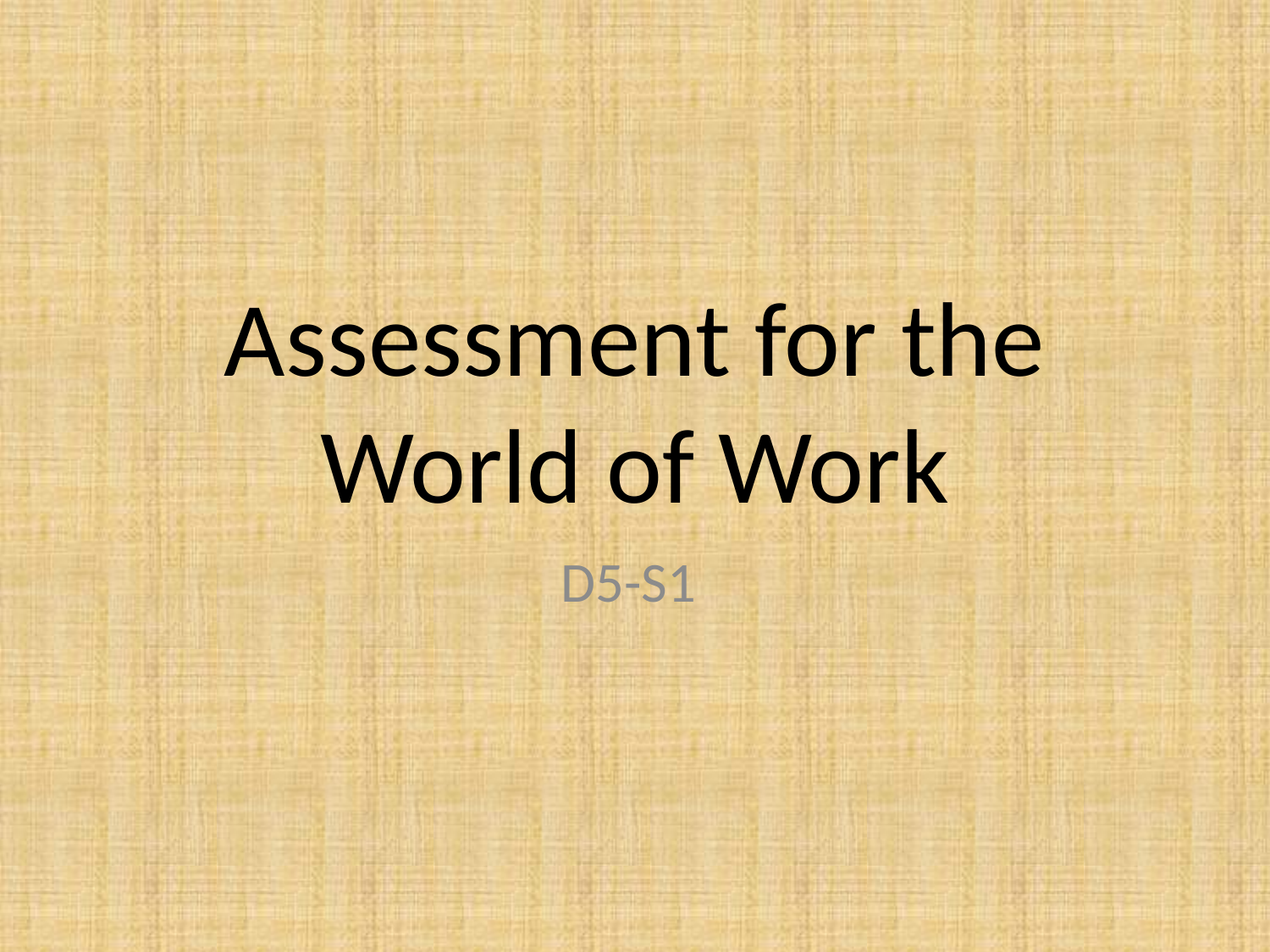

# Assessment for the World of Work
D5-S1